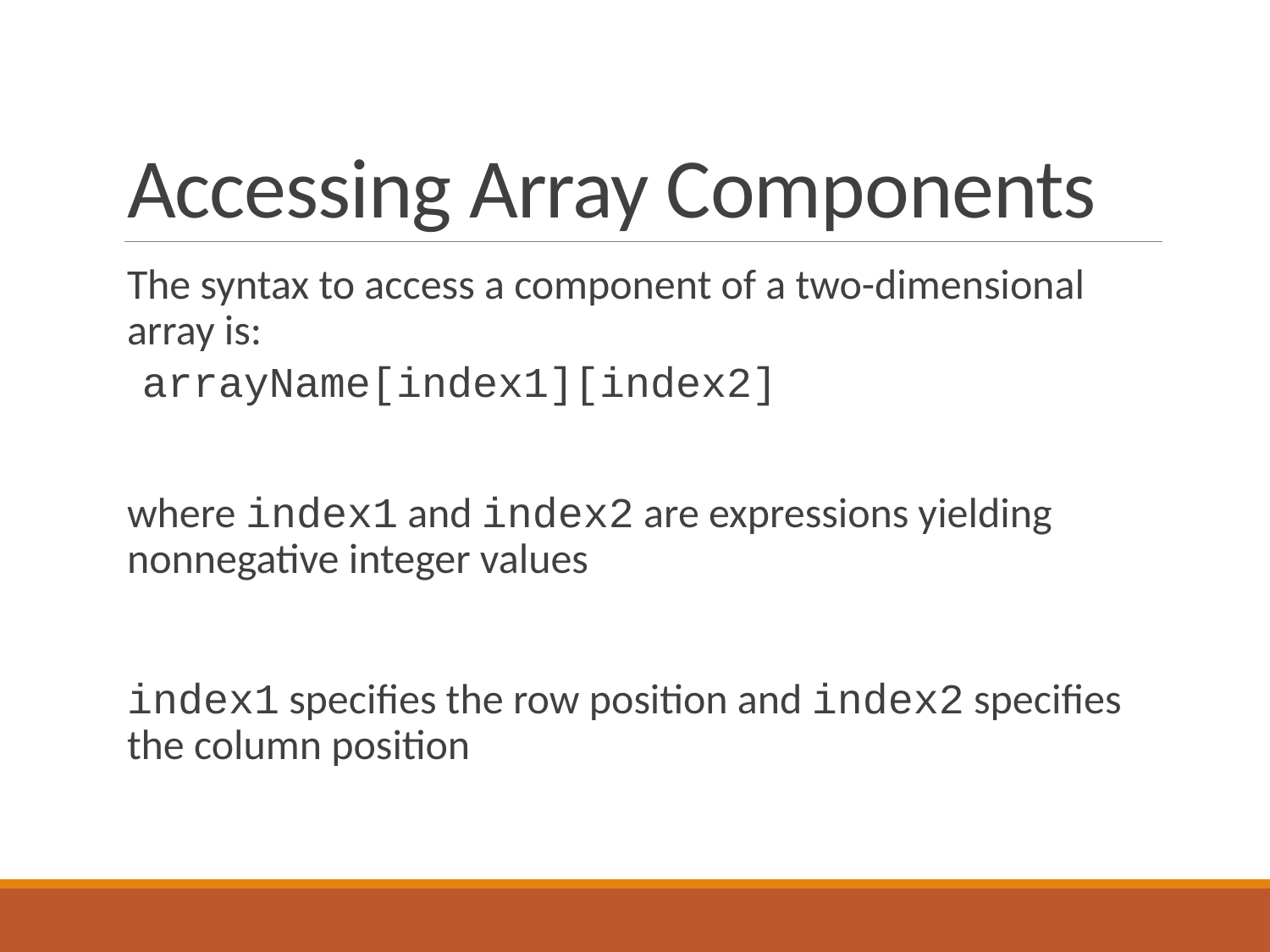

# Accessing Array Components
The syntax to access a component of a two-dimensional array is:
arrayName[index1][index2]

	where index1 and index2 are expressions yielding nonnegative integer values

index1 specifies the row position and index2 specifies the column position